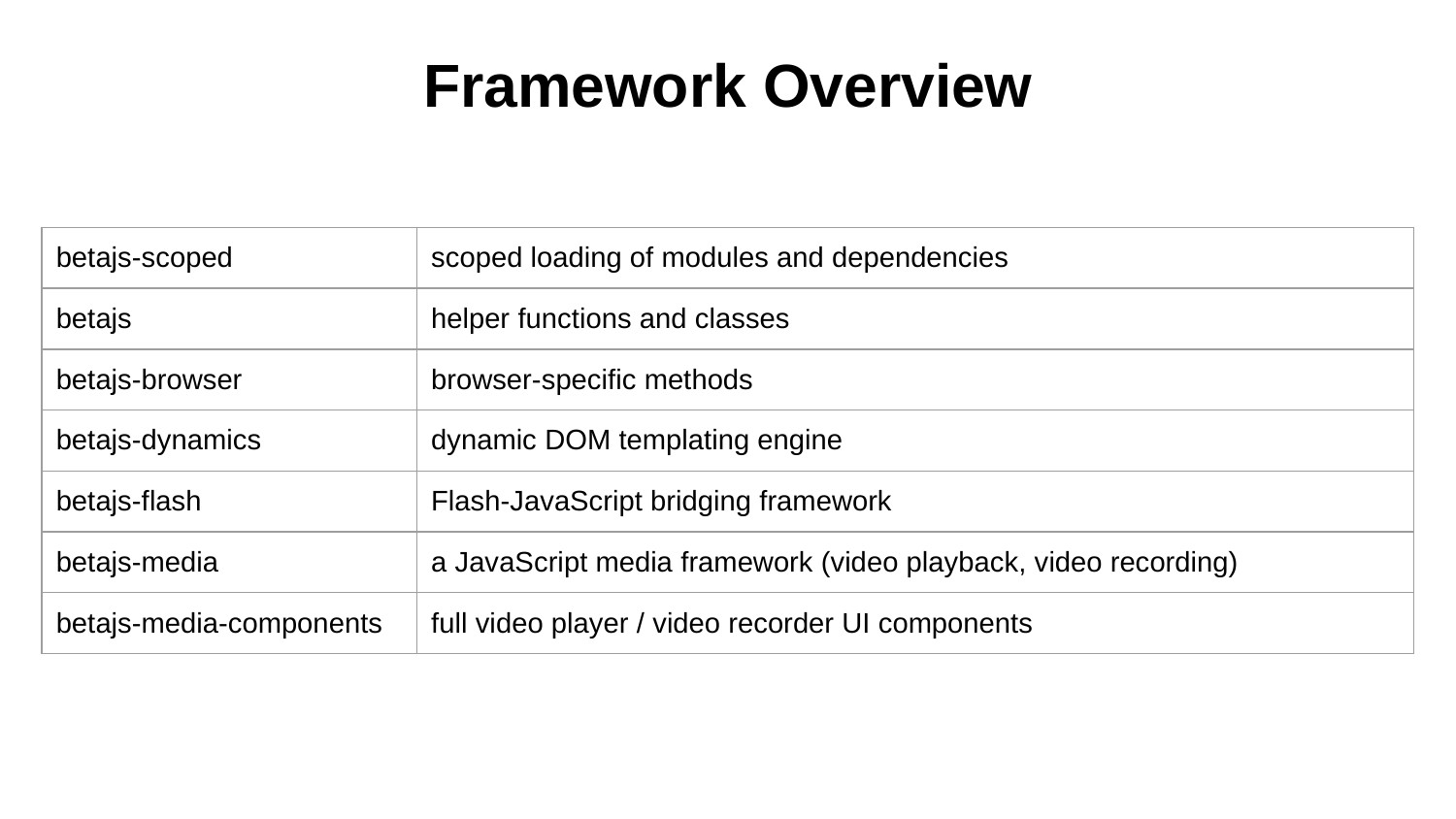

Framework Overview
| betajs-scoped | scoped loading of modules and dependencies |
| --- | --- |
| betajs | helper functions and classes |
| betajs-browser | browser-specific methods |
| betajs-dynamics | dynamic DOM templating engine |
| betajs-flash | Flash-JavaScript bridging framework |
| betajs-media | a JavaScript media framework (video playback, video recording) |
| betajs-media-components | full video player / video recorder UI components |